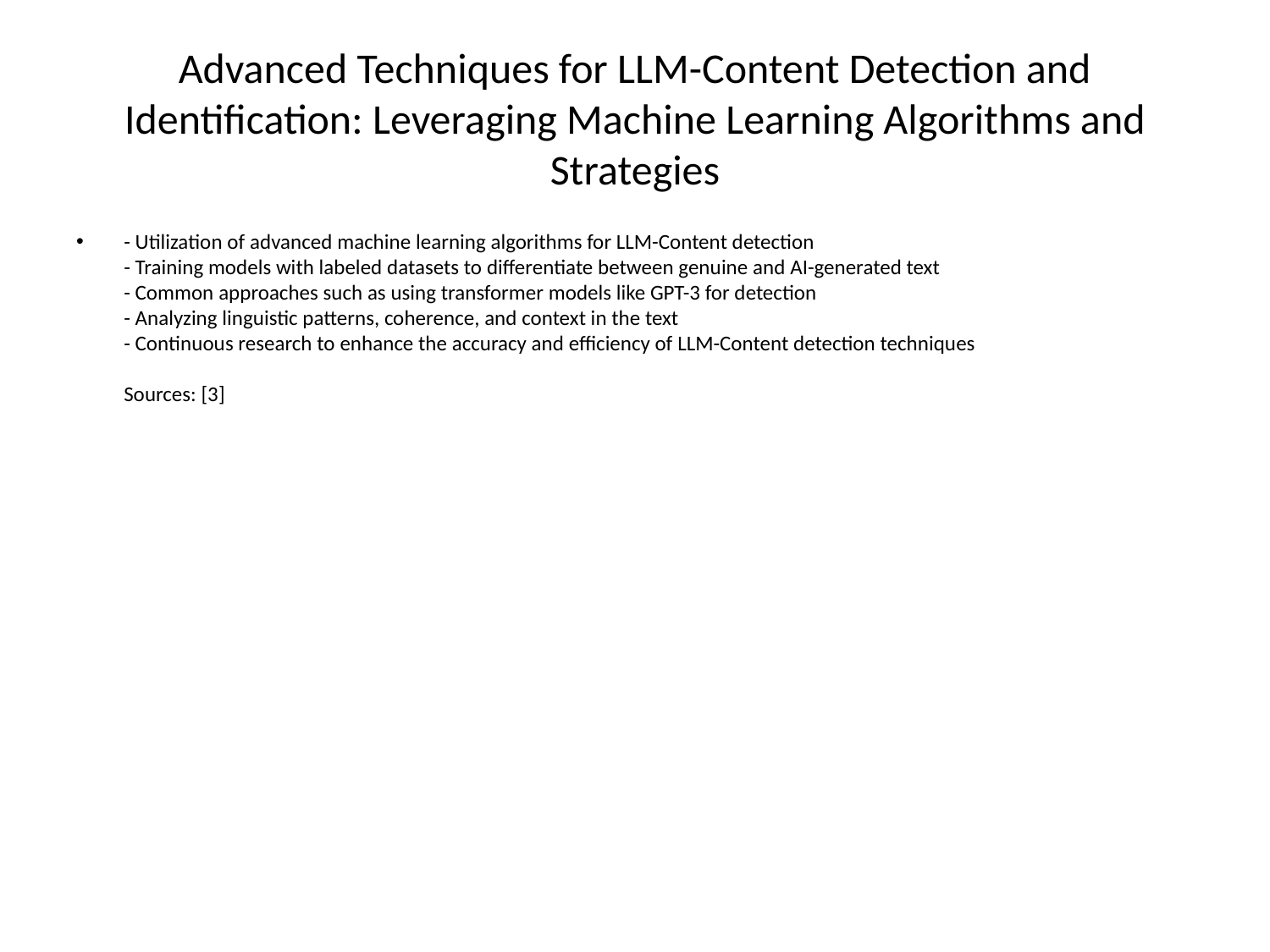

# Advanced Techniques for LLM-Content Detection and Identification: Leveraging Machine Learning Algorithms and Strategies
- Utilization of advanced machine learning algorithms for LLM-Content detection
- Training models with labeled datasets to differentiate between genuine and AI-generated text
- Common approaches such as using transformer models like GPT-3 for detection
- Analyzing linguistic patterns, coherence, and context in the text
- Continuous research to enhance the accuracy and efficiency of LLM-Content detection techniques
Sources: [3]